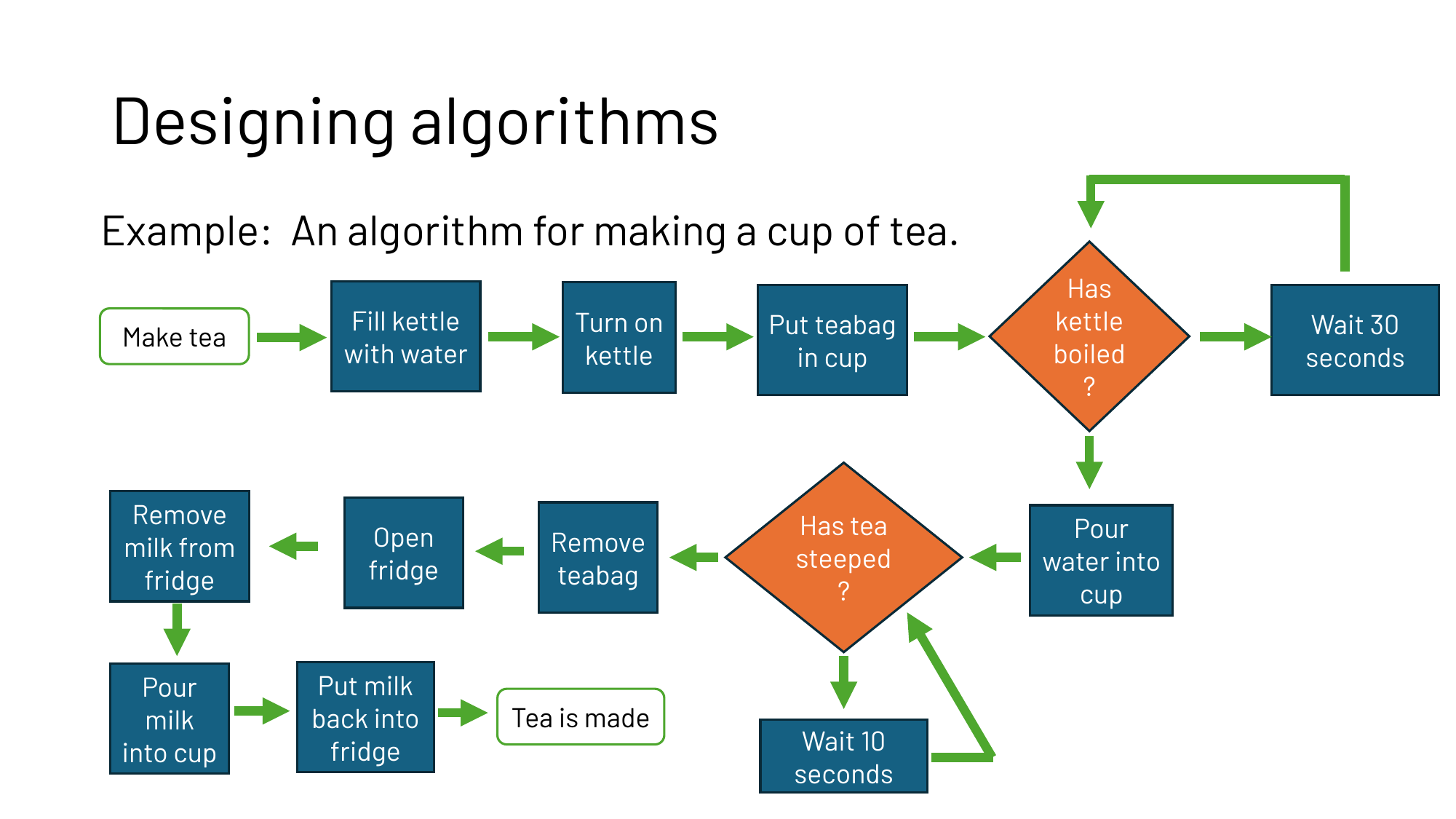

# Designing algorithms
Example:  An algorithm for making a cup of tea.

Has kettle boiled?
Fill kettle with water
Turn on kettle
Put teabag in cup
Wait 30 seconds
Make tea
Has tea steeped?
Remove milk from fridge
Open fridge
Remove teabag
Pour water into cup
Put milk back into fridge
Pour milk into cup
Tea is made
Wait 10 seconds